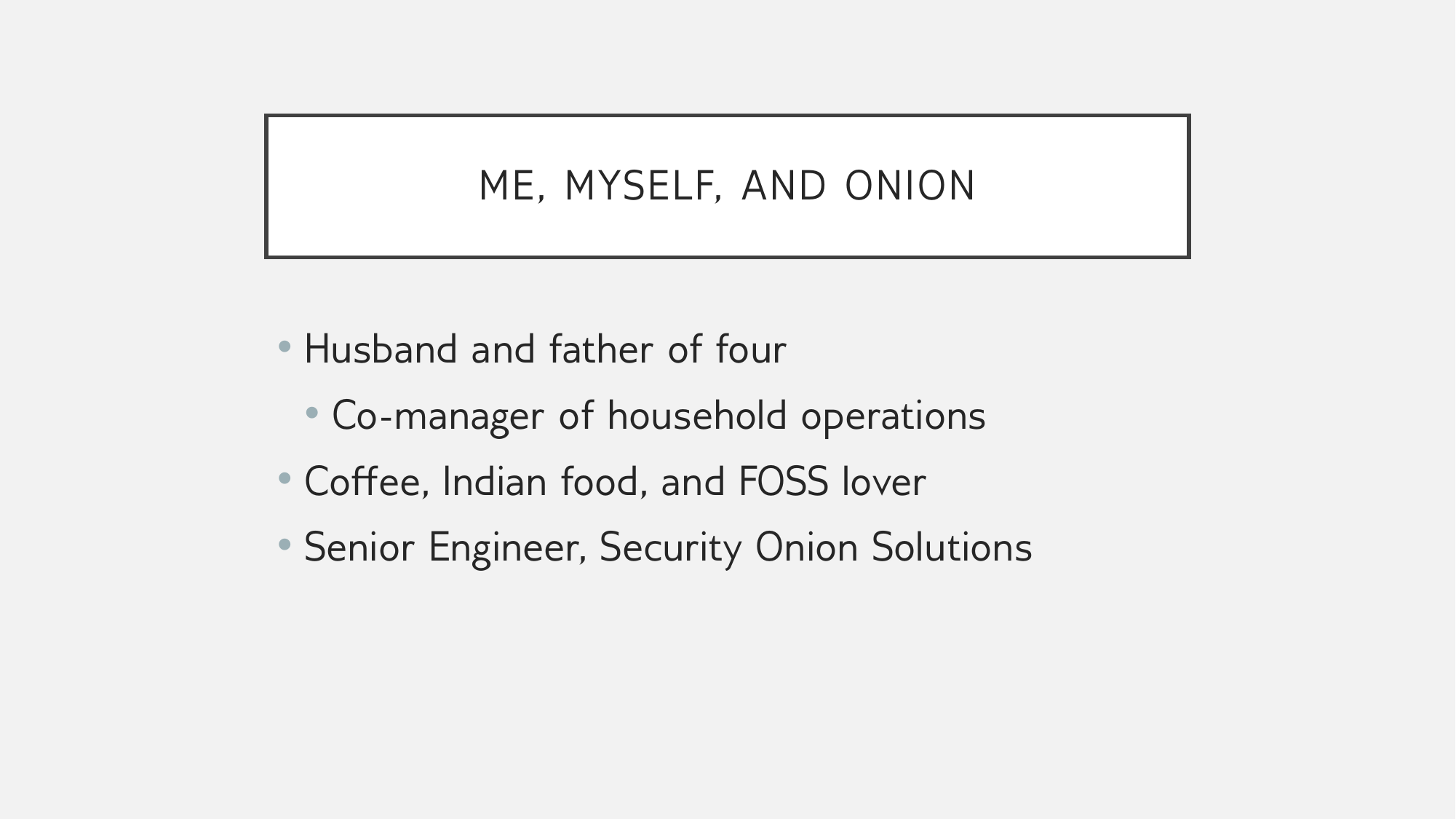

# Me, Myself, and Onion
Husband and father of four
Co-manager of household operations
Coffee, Indian food, and FOSS lover
Senior Engineer, Security Onion Solutions